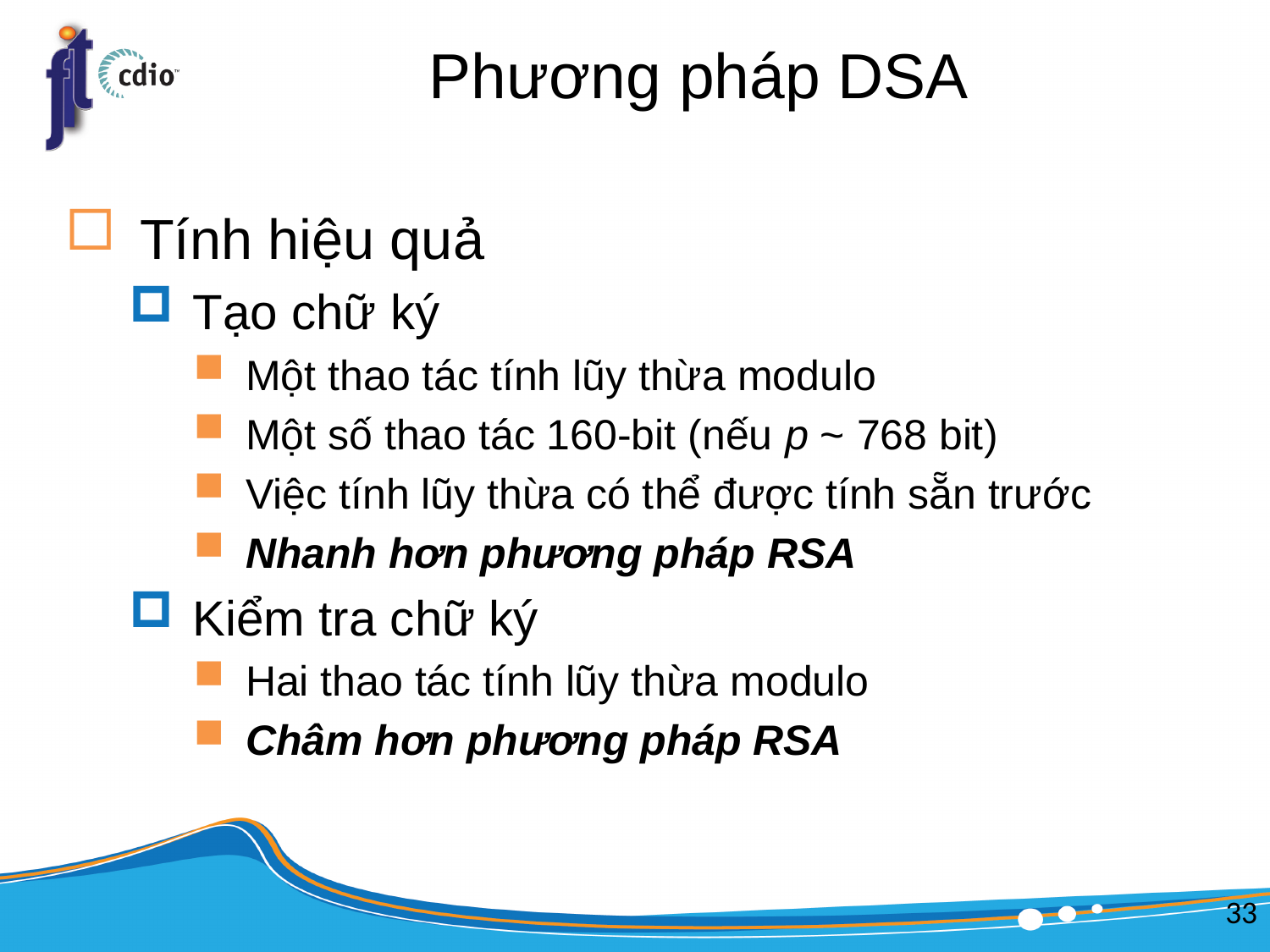

# Phương pháp DSA
Tính hiệu quả
Tạo chữ ký
Một thao tác tính lũy thừa modulo
Một số thao tác 160-bit (nếu p ~ 768 bit)
Việc tính lũy thừa có thể được tính sẵn trước
Nhanh hơn phương pháp RSA
Kiểm tra chữ ký
Hai thao tác tính lũy thừa modulo
Châm hơn phương pháp RSA
33